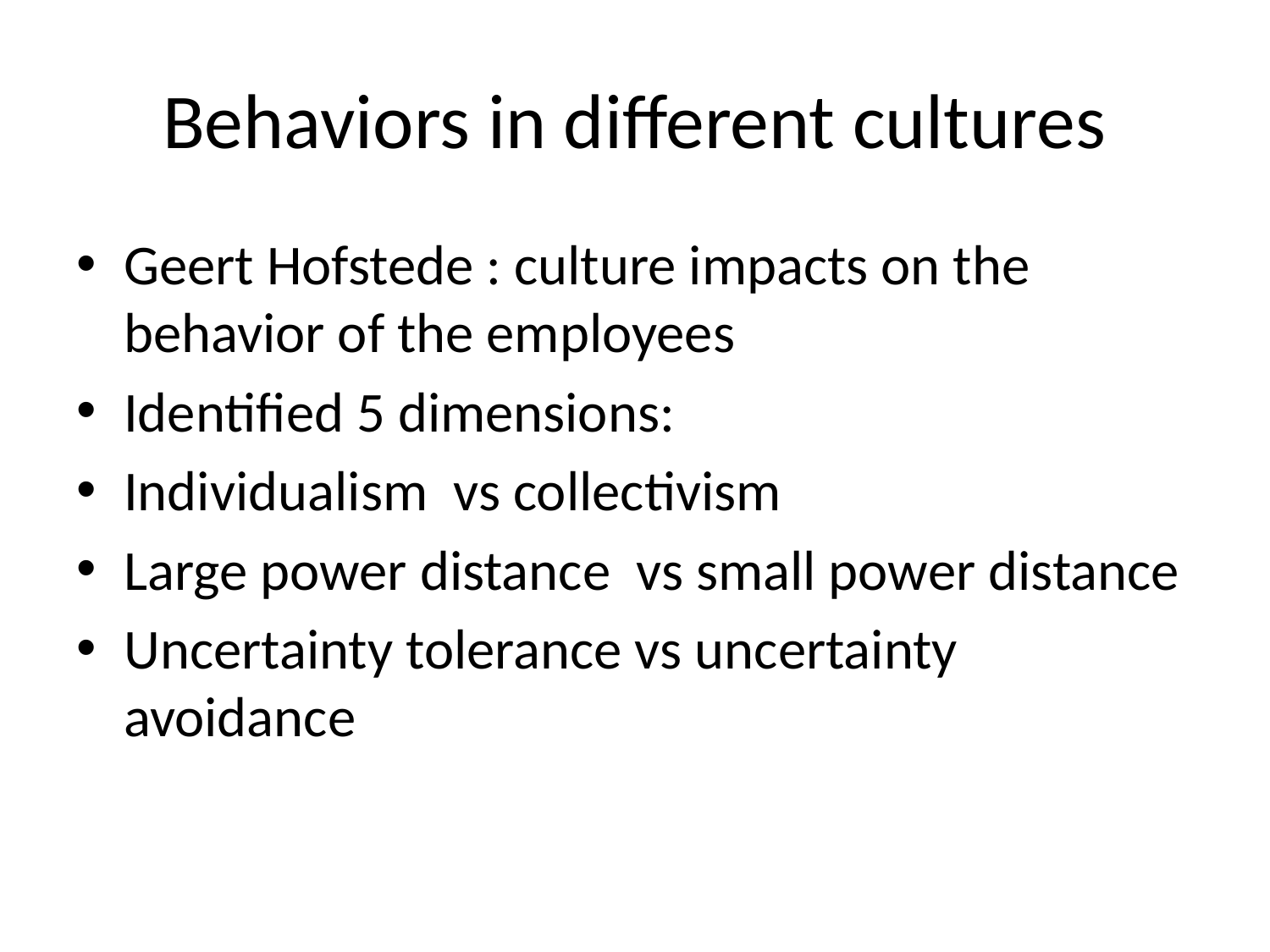

# Behaviors in different cultures
Geert Hofstede : culture impacts on the behavior of the employees
Identified 5 dimensions:
Individualism  vs collectivism
Large power distance  vs small power distance
Uncertainty tolerance vs uncertainty avoidance